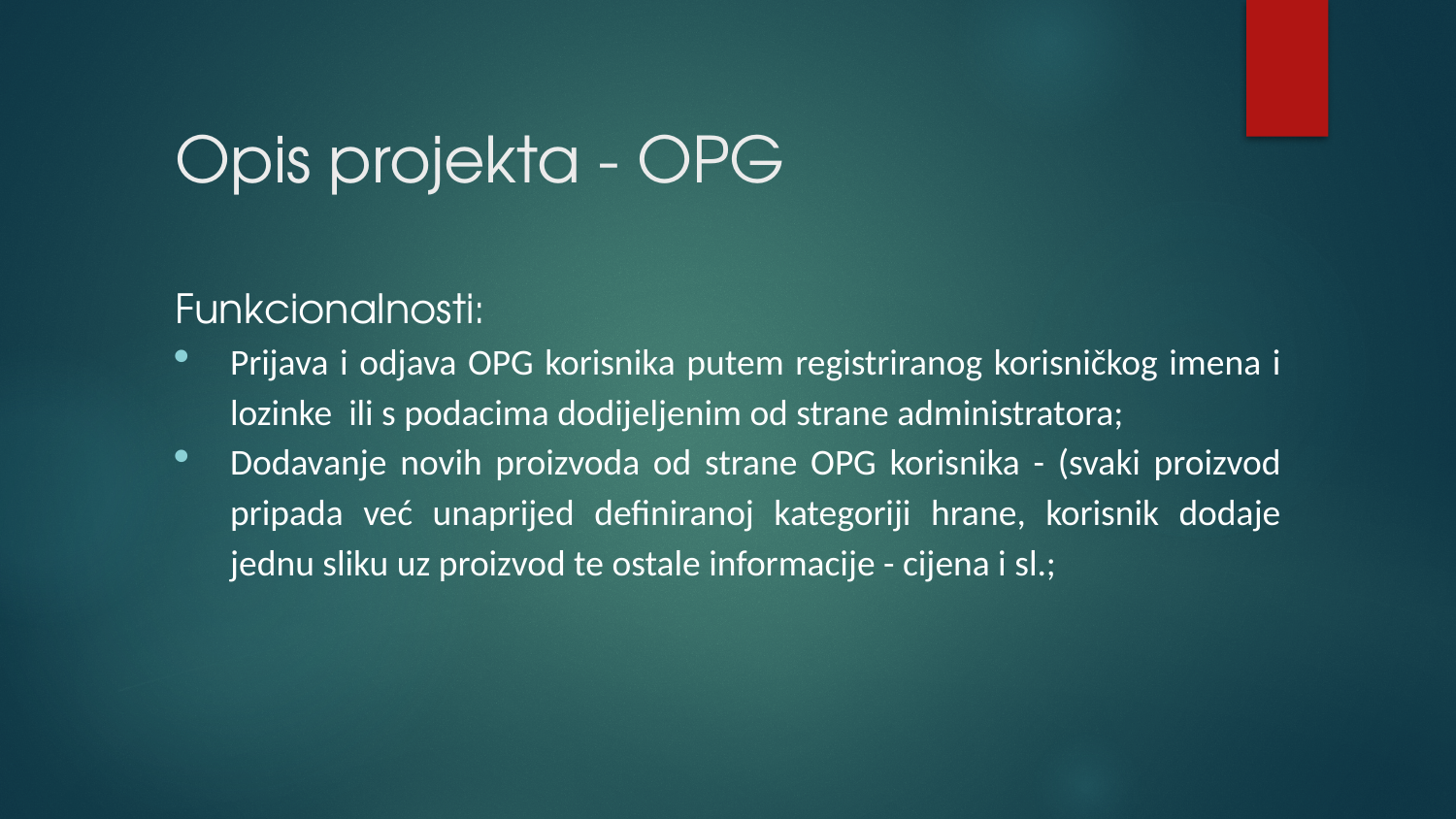

# Opis projekta - OPG
Funkcionalnosti:
Prijava i odjava OPG korisnika putem registriranog korisničkog imena i lozinke  ili s podacima dodijeljenim od strane administratora;
Dodavanje novih proizvoda od strane OPG korisnika - (svaki proizvod pripada već unaprijed definiranoj kategoriji hrane, korisnik dodaje jednu sliku uz proizvod te ostale informacije - cijena i sl.;